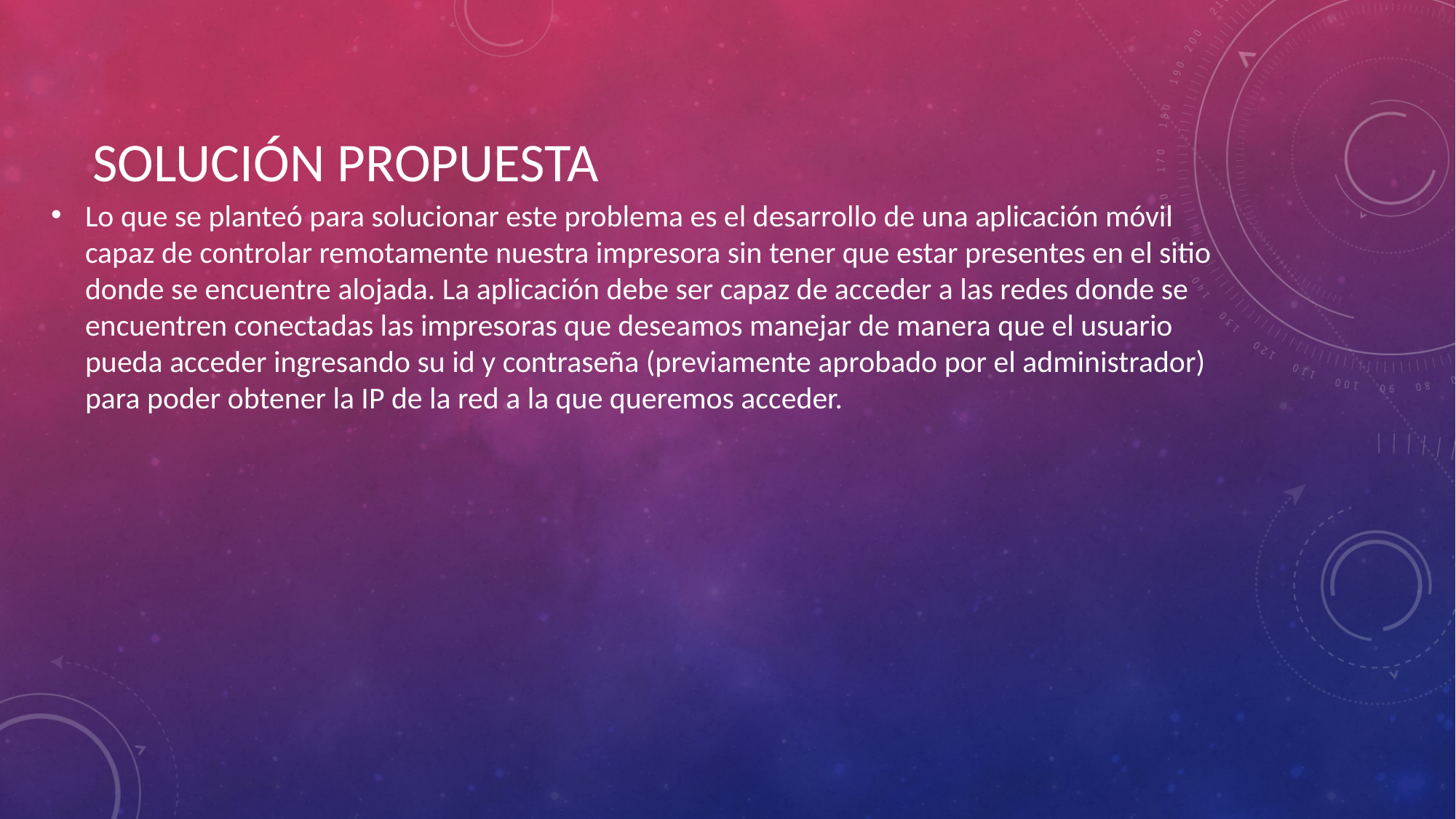

# Solución propuesta
Lo que se planteó para solucionar este problema es el desarrollo de una aplicación móvil capaz de controlar remotamente nuestra impresora sin tener que estar presentes en el sitio donde se encuentre alojada. La aplicación debe ser capaz de acceder a las redes donde se encuentren conectadas las impresoras que deseamos manejar de manera que el usuario pueda acceder ingresando su id y contraseña (previamente aprobado por el administrador) para poder obtener la IP de la red a la que queremos acceder.